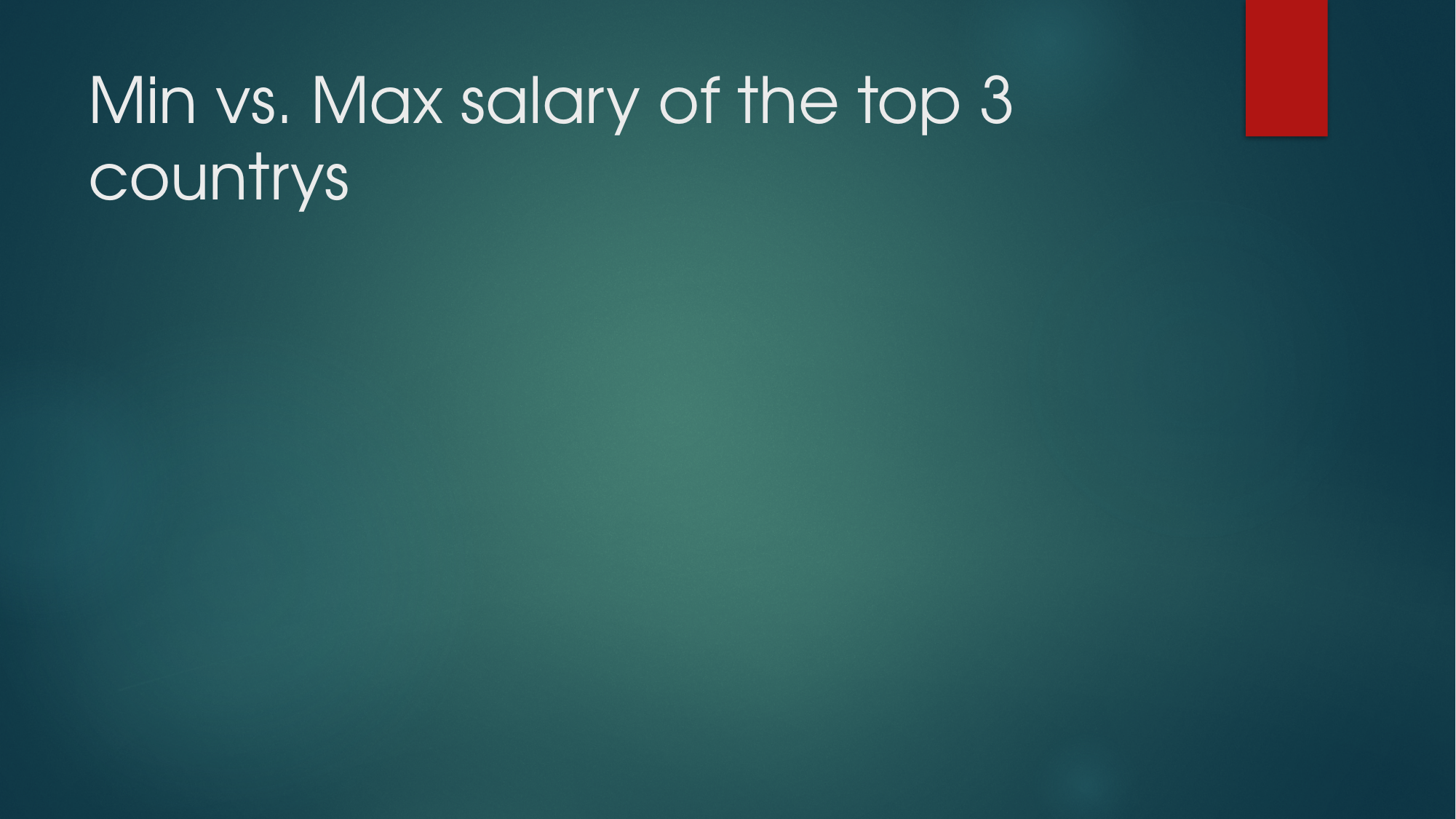

# Min vs. Max salary of the top 3 countrys